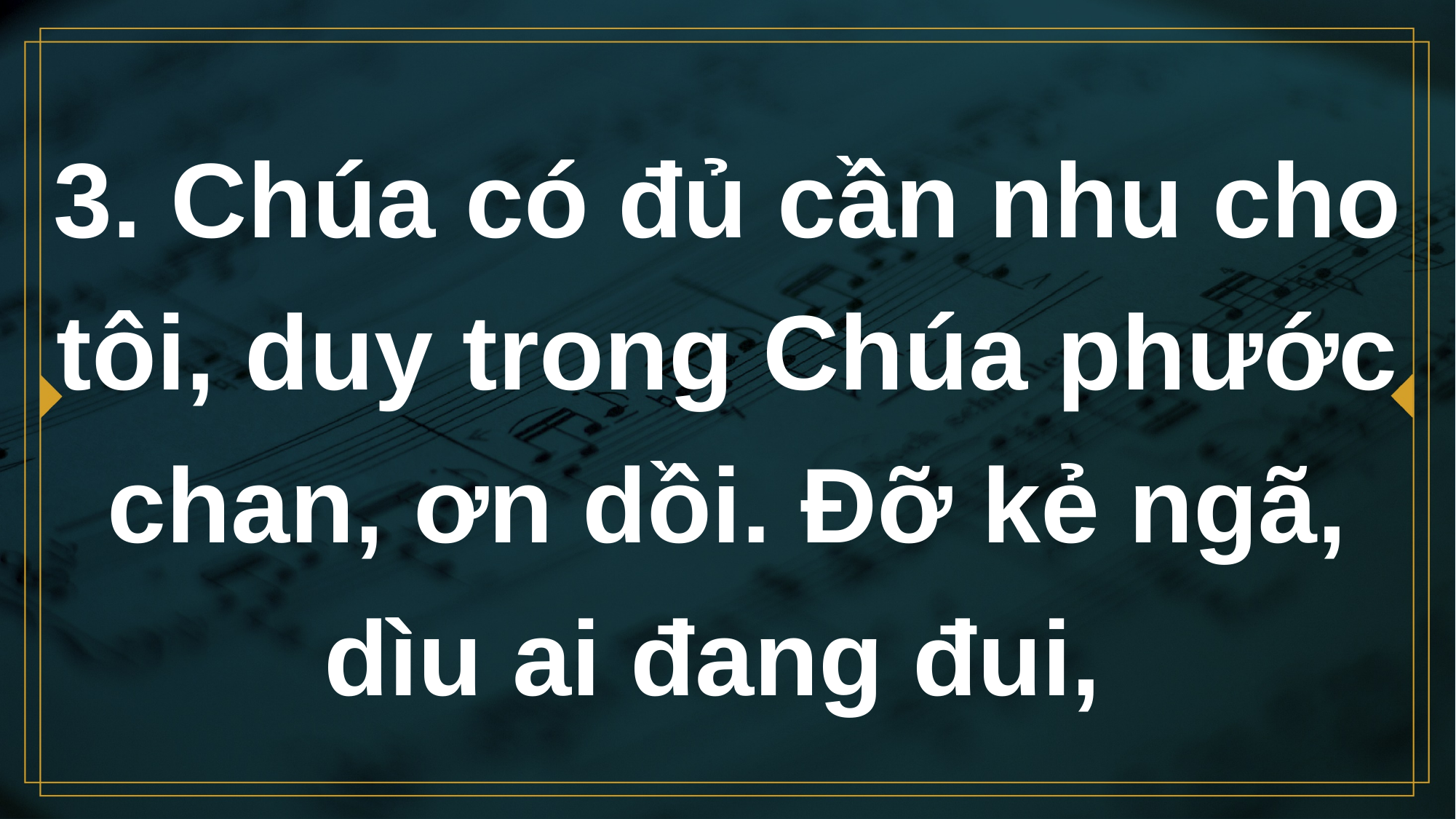

# 3. Chúa có đủ cần nhu cho tôi, duy trong Chúa phước chan, ơn dồi. Đỡ kẻ ngã, dìu ai đang đui,